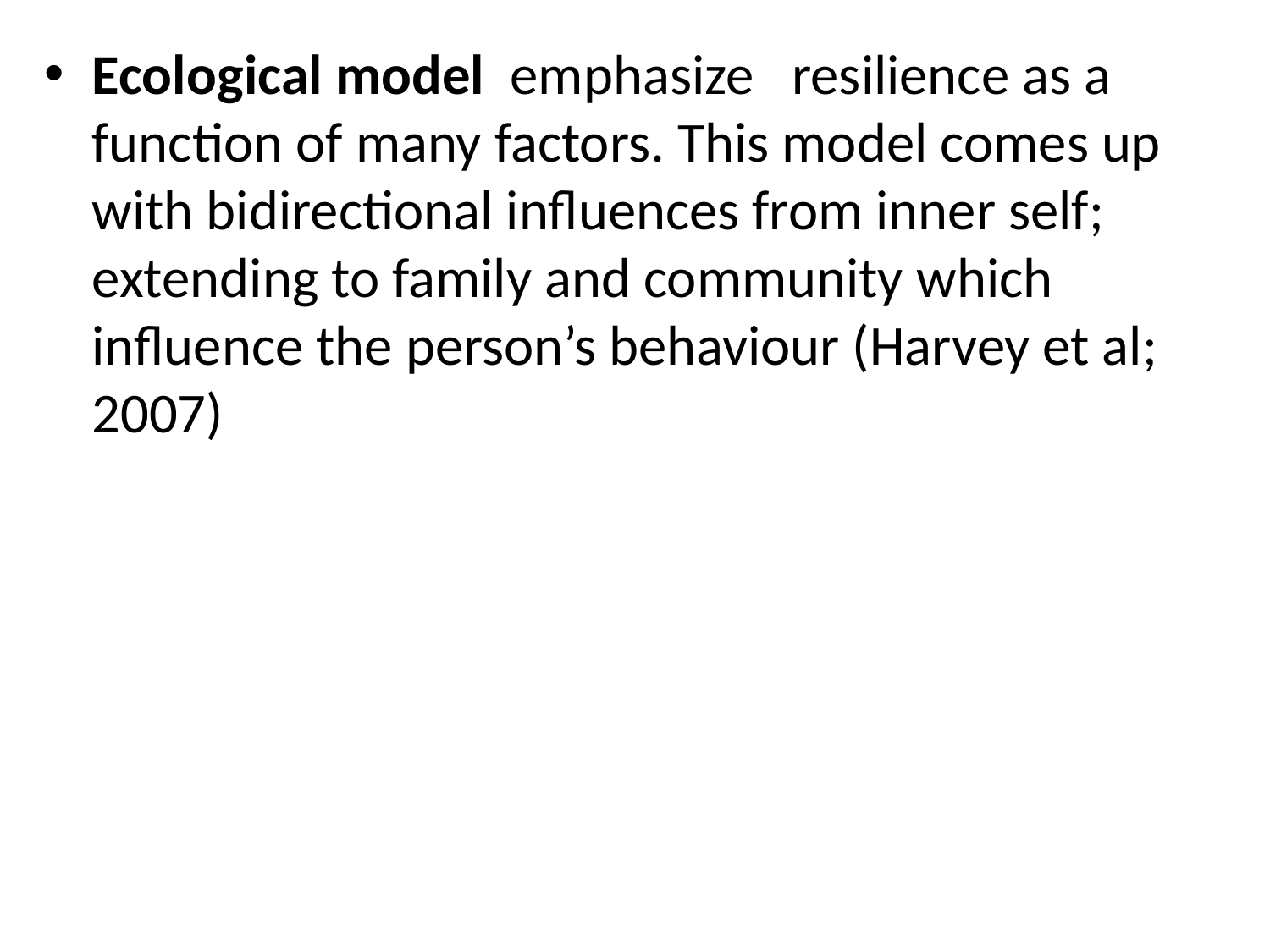

# Ecological model  emphasize   resilience as a function of many factors. This model comes up with bidirectional influences from inner self; extending to family and community which influence the person’s behaviour (Harvey et al; 2007)